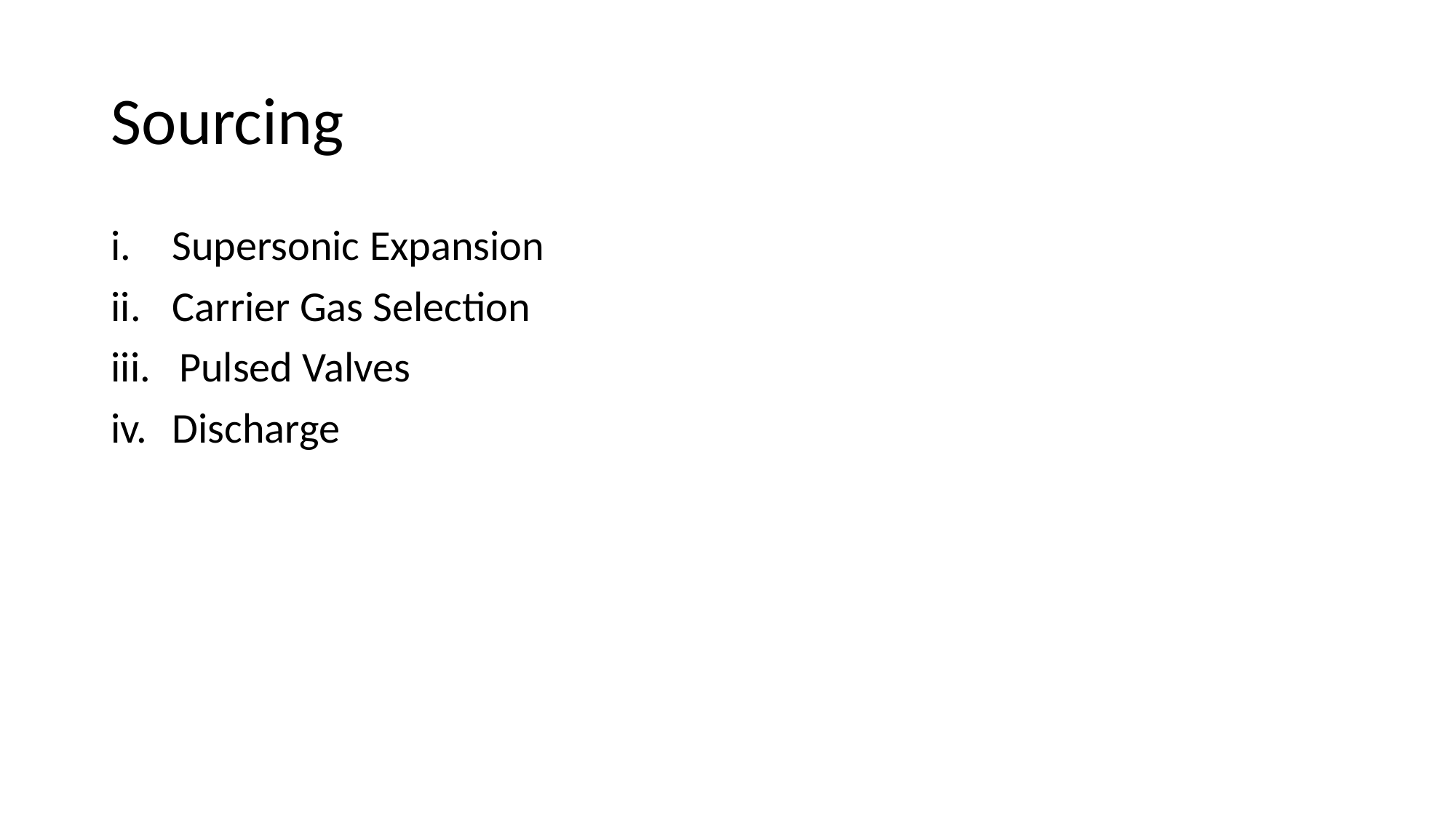

# Sourcing
Supersonic Expansion
Carrier Gas Selection
Pulsed Valves
Discharge